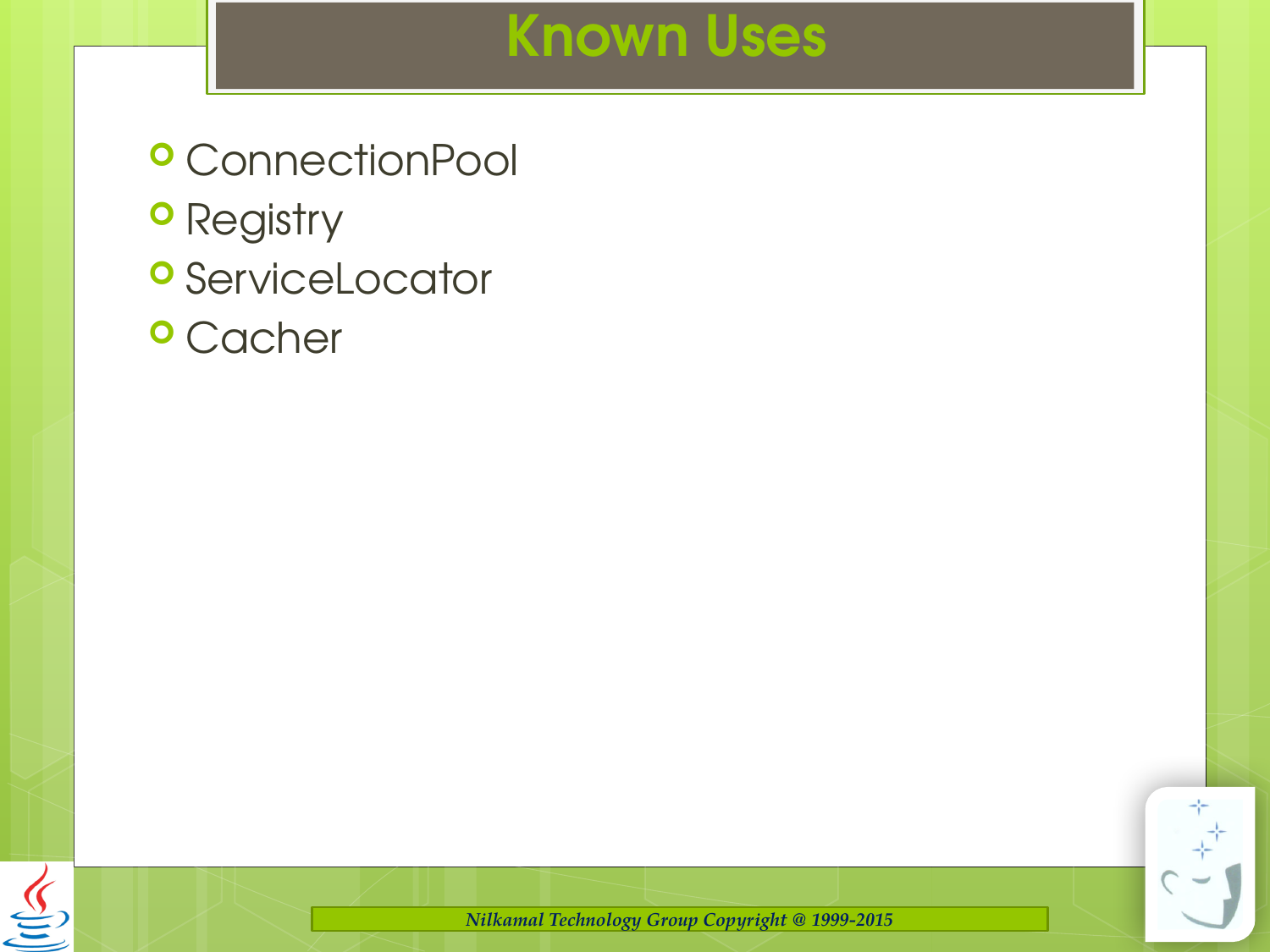

# Known Uses
ConnectionPool
Registry
ServiceLocator
Cacher